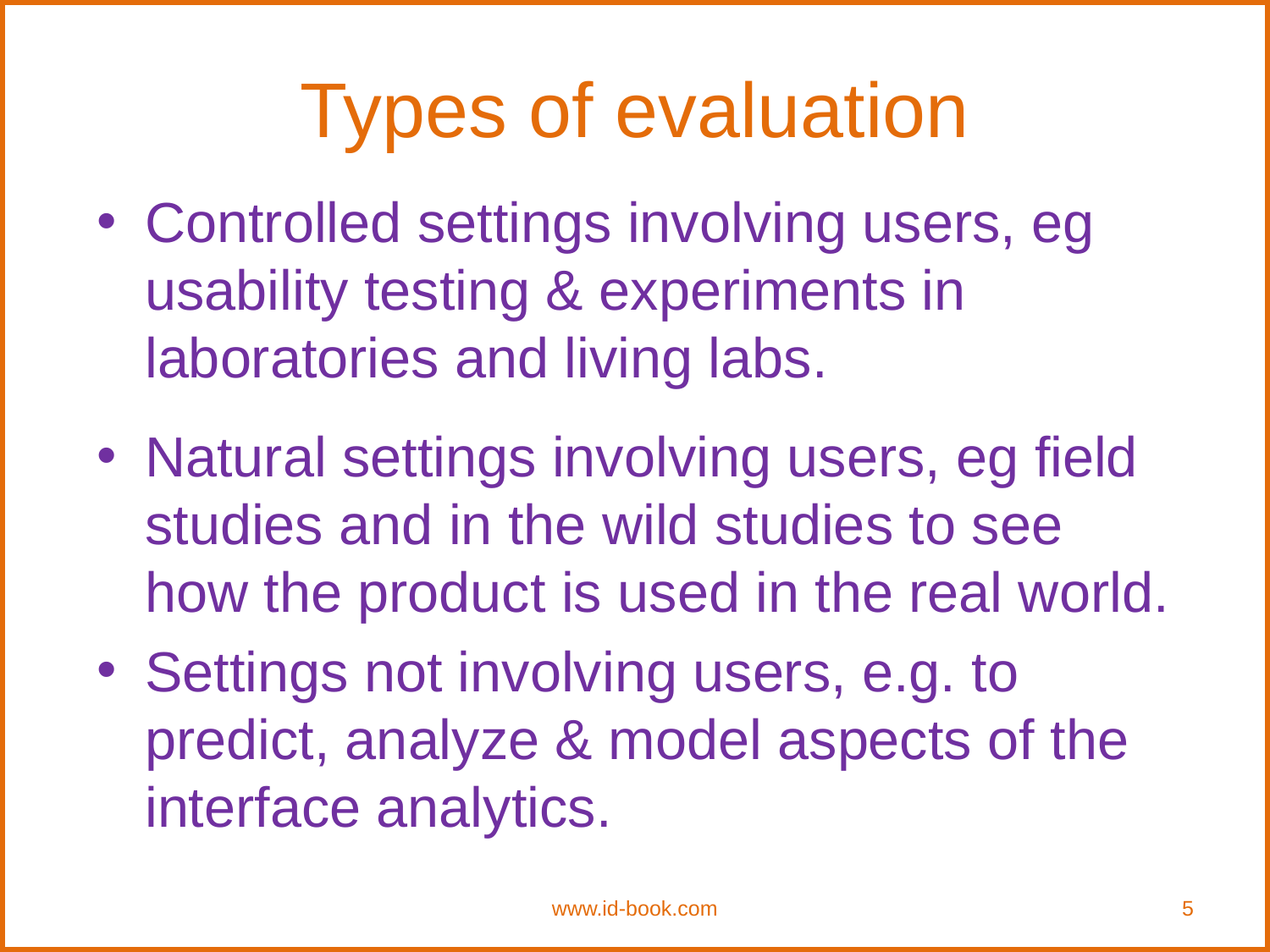

Types of evaluation
Controlled settings involving users, eg usability testing & experiments in  laboratories and living labs.

Natural settings involving users, eg field studies and in the wild studies to see how the product is used in the real world.
Settings not involving users, e.g. to predict, analyze & model aspects of the interface analytics.
www.id-book.com
5